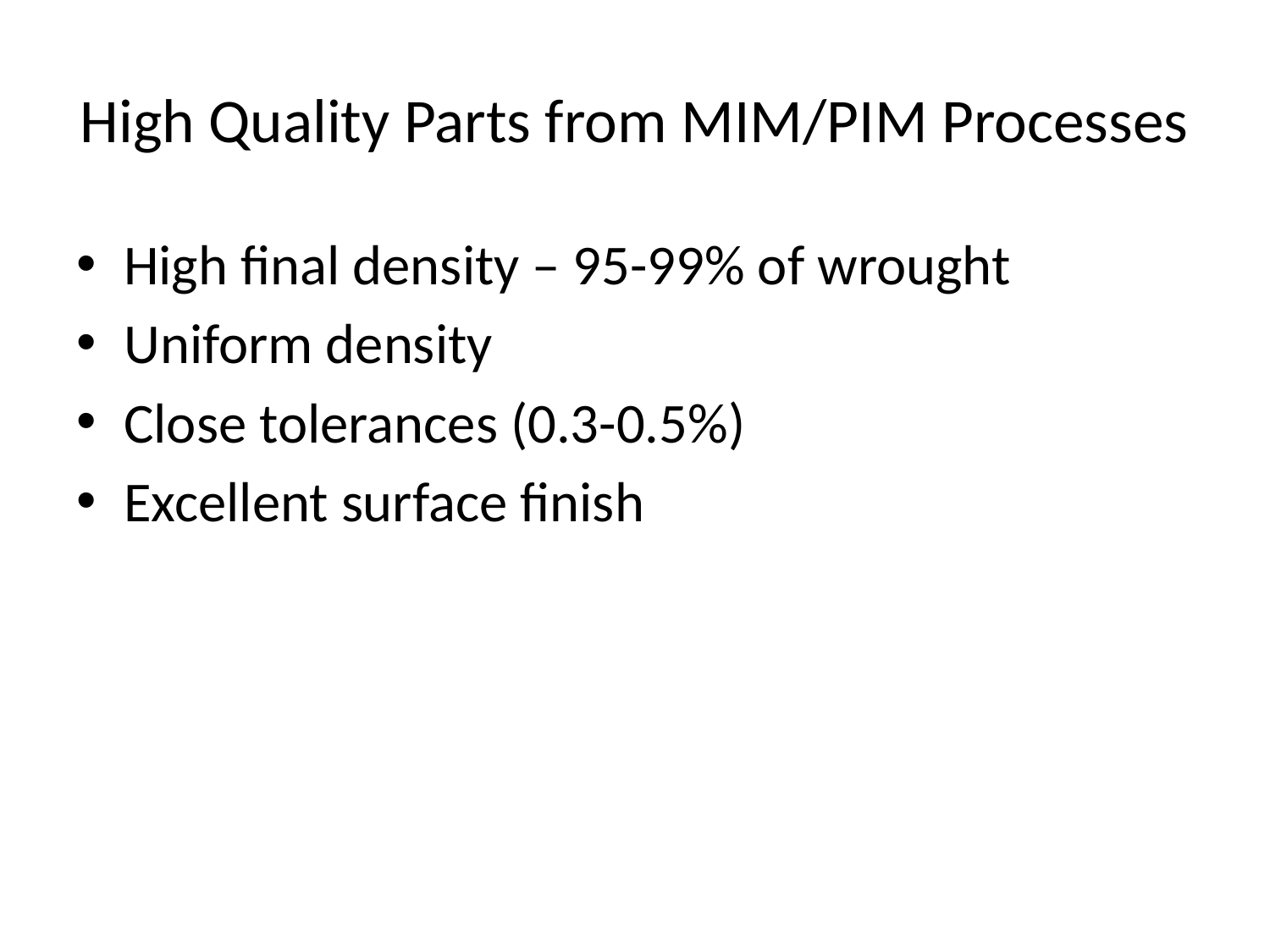

# High Quality Parts from MIM/PIM Processes
High final density – 95-99% of wrought
Uniform density
Close tolerances (0.3-0.5%)
Excellent surface finish